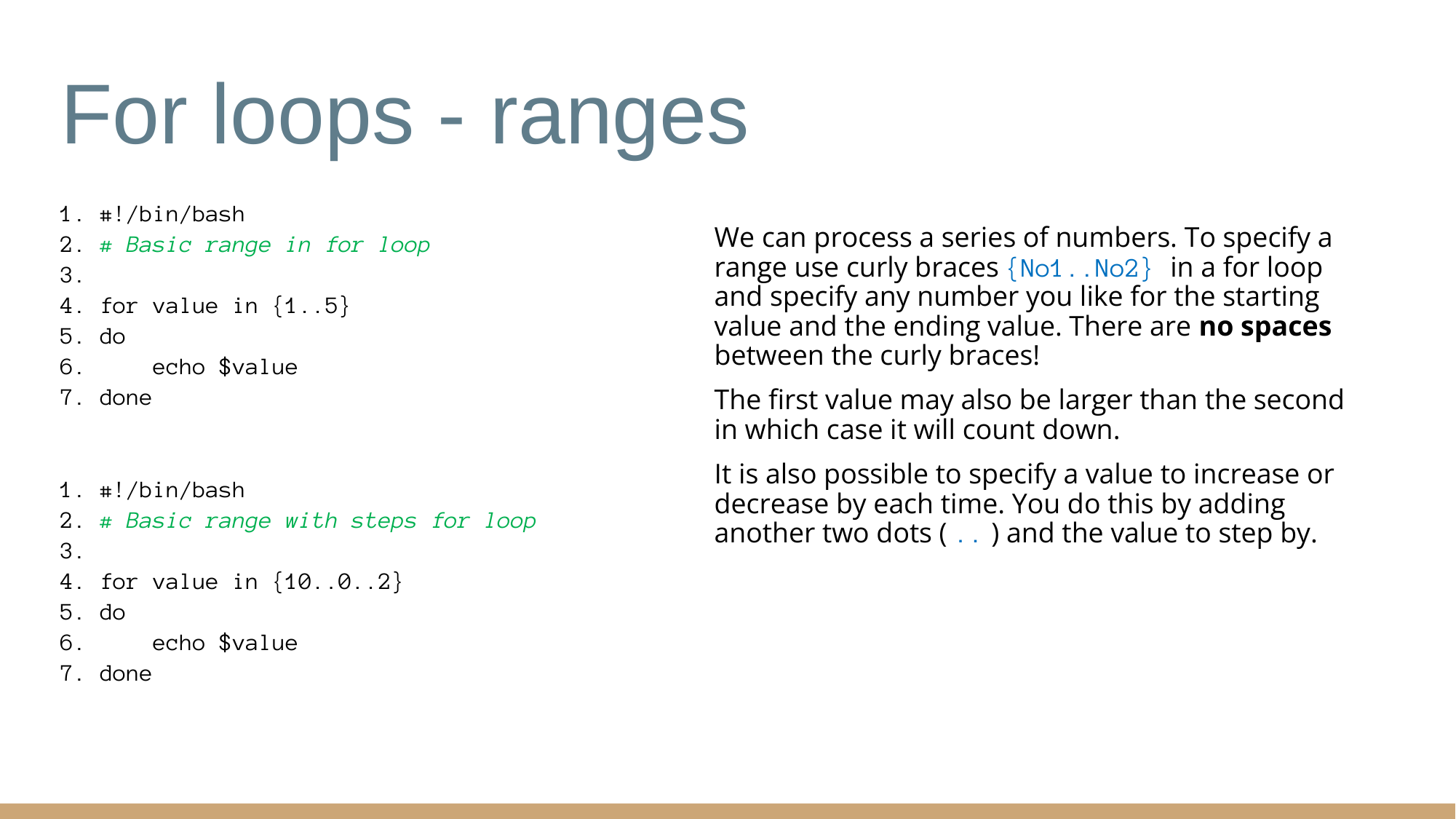

# For loops - ranges
1. #!/bin/bash
2. # Basic range in for loop
3.
4. for value in {1..5}
5. do
6.     echo $value
7. done

1. #!/bin/bash
2. # Basic range with steps for loop
3.
4. for value in {10..0..2}
5. do
6.     echo $value
7. done
We can process a series of numbers. To specify a range use curly braces {No1..No2} in a for loop and specify any number you like for the starting value and the ending value. There are no spaces between the curly braces!
The first value may also be larger than the second in which case it will count down.
It is also possible to specify a value to increase or decrease by each time. You do this by adding another two dots ( .. ) and the value to step by.